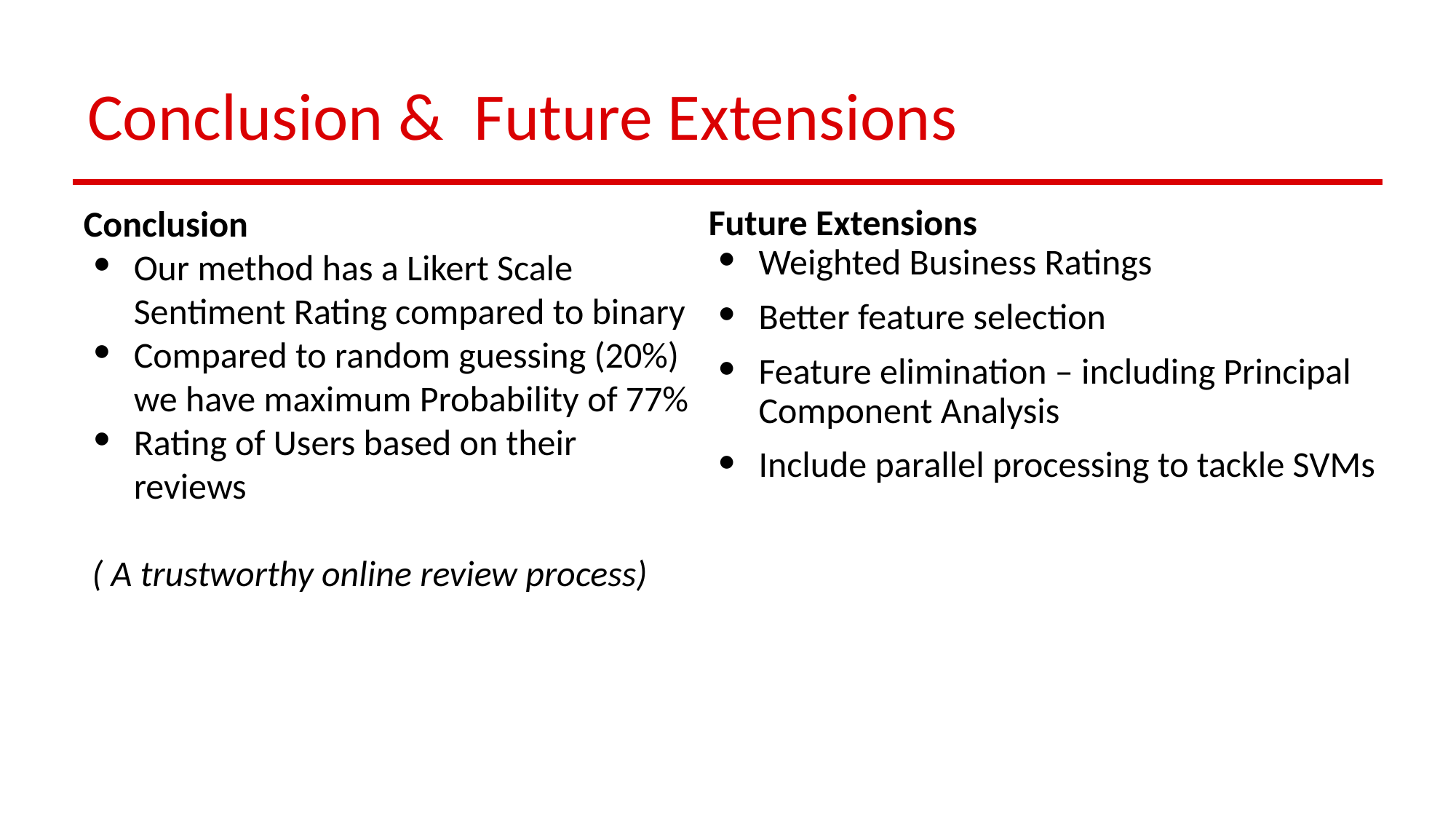

# Conclusion &  Future Extensions
Conclusion
Our method has a Likert Scale Sentiment Rating compared to binary
Compared to random guessing (20%) we have maximum Probability of 77%
Rating of Users based on their reviews

 ( A trustworthy online review process)

Future Extensions
Weighted Business Ratings
Better feature selection
Feature elimination – including Principal Component Analysis
Include parallel processing to tackle SVMs